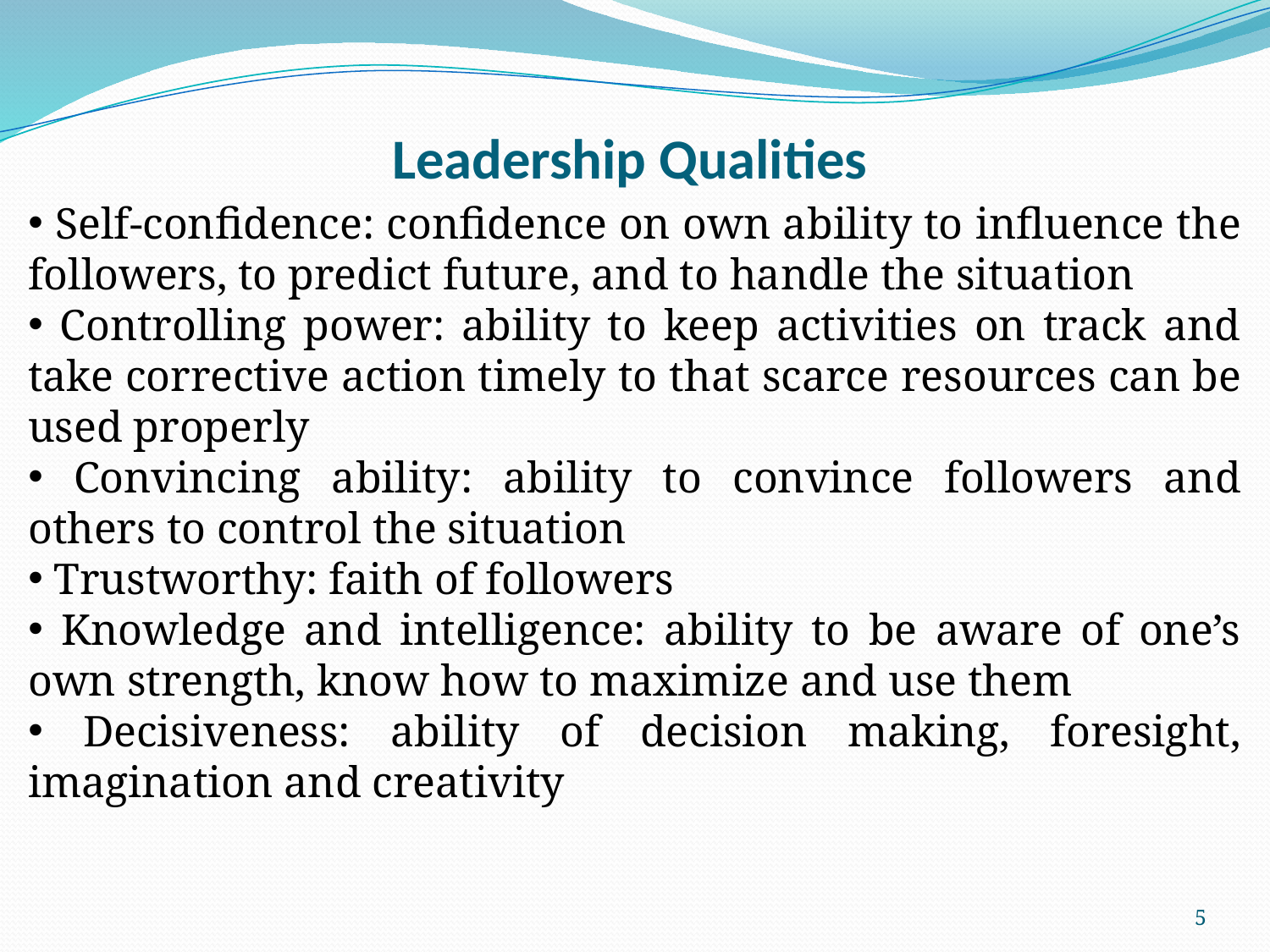

# Leadership Qualities
 Self-confidence: confidence on own ability to influence the followers, to predict future, and to handle the situation
 Controlling power: ability to keep activities on track and take corrective action timely to that scarce resources can be used properly
 Convincing ability: ability to convince followers and others to control the situation
 Trustworthy: faith of followers
 Knowledge and intelligence: ability to be aware of one’s own strength, know how to maximize and use them
 Decisiveness: ability of decision making, foresight, imagination and creativity
5